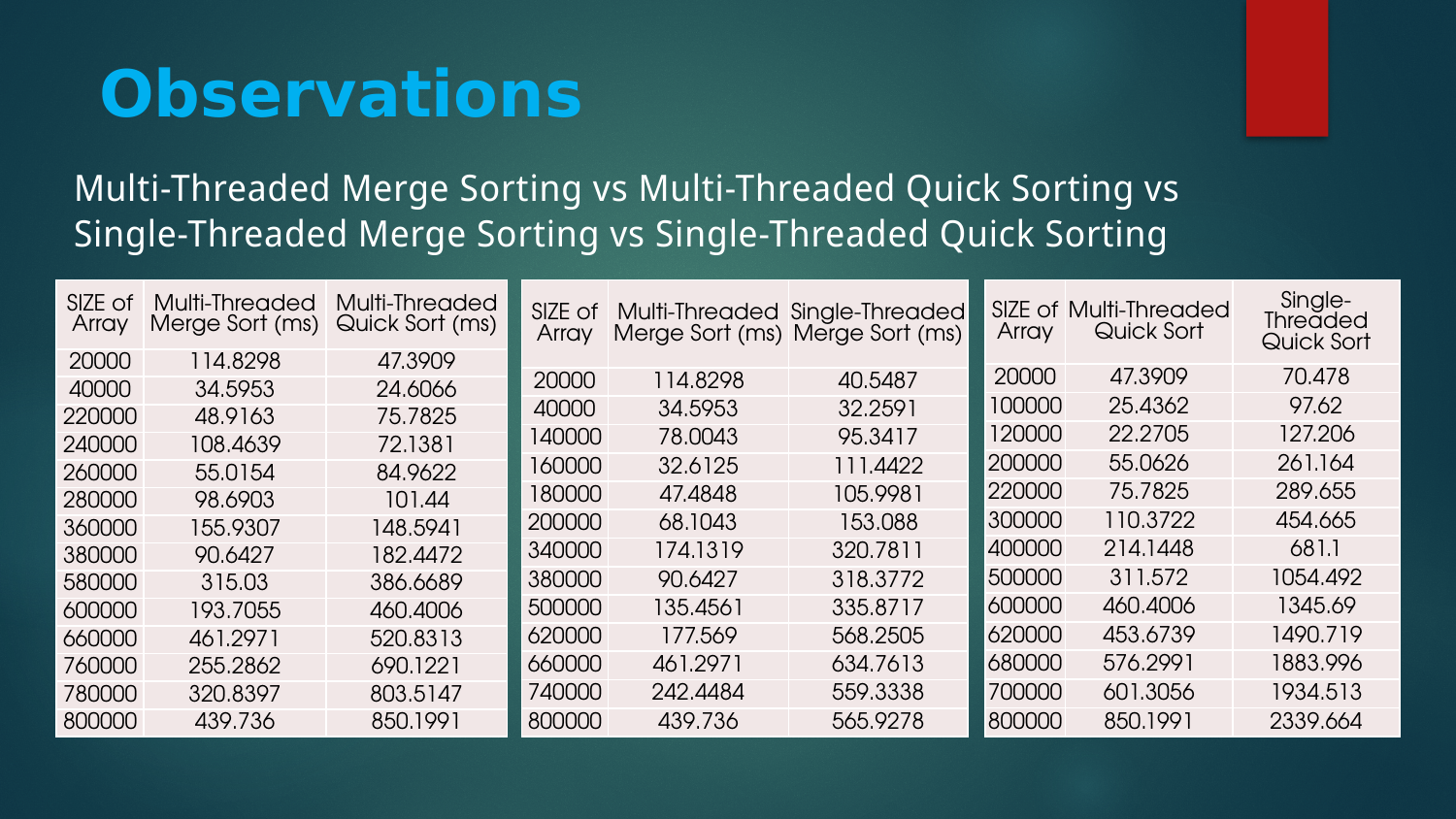

Observations
Multi-Threaded Merge Sorting vs Multi-Threaded Quick Sorting vs
Single-Threaded Merge Sorting vs Single-Threaded Quick Sorting
| SIZE of Array | Multi-Threaded Quick Sort | Single-Threaded Quick Sort |
| --- | --- | --- |
| 20000 | 47.3909 | 70.478 |
| 100000 | 25.4362 | 97.62 |
| 120000 | 22.2705 | 127.206 |
| 200000 | 55.0626 | 261.164 |
| 220000 | 75.7825 | 289.655 |
| 300000 | 110.3722 | 454.665 |
| 400000 | 214.1448 | 681.1 |
| 500000 | 311.572 | 1054.492 |
| 600000 | 460.4006 | 1345.69 |
| 620000 | 453.6739 | 1490.719 |
| 680000 | 576.2991 | 1883.996 |
| 700000 | 601.3056 | 1934.513 |
| 800000 | 850.1991 | 2339.664 |
| SIZE of Array | Multi-Threaded Merge Sort (ms) | Multi-Threaded Quick Sort (ms) |
| --- | --- | --- |
| 20000 | 114.8298 | 47.3909 |
| 40000 | 34.5953 | 24.6066 |
| 220000 | 48.9163 | 75.7825 |
| 240000 | 108.4639 | 72.1381 |
| 260000 | 55.0154 | 84.9622 |
| 280000 | 98.6903 | 101.44 |
| 360000 | 155.9307 | 148.5941 |
| 380000 | 90.6427 | 182.4472 |
| 580000 | 315.03 | 386.6689 |
| 600000 | 193.7055 | 460.4006 |
| 660000 | 461.2971 | 520.8313 |
| 760000 | 255.2862 | 690.1221 |
| 780000 | 320.8397 | 803.5147 |
| 800000 | 439.736 | 850.1991 |
| SIZE of Array | Multi-Threaded Merge Sort (ms) | Single-Threaded Merge Sort (ms) |
| --- | --- | --- |
| 20000 | 114.8298 | 40.5487 |
| 40000 | 34.5953 | 32.2591 |
| 140000 | 78.0043 | 95.3417 |
| 160000 | 32.6125 | 111.4422 |
| 180000 | 47.4848 | 105.9981 |
| 200000 | 68.1043 | 153.088 |
| 340000 | 174.1319 | 320.7811 |
| 380000 | 90.6427 | 318.3772 |
| 500000 | 135.4561 | 335.8717 |
| 620000 | 177.569 | 568.2505 |
| 660000 | 461.2971 | 634.7613 |
| 740000 | 242.4484 | 559.3338 |
| 800000 | 439.736 | 565.9278 |